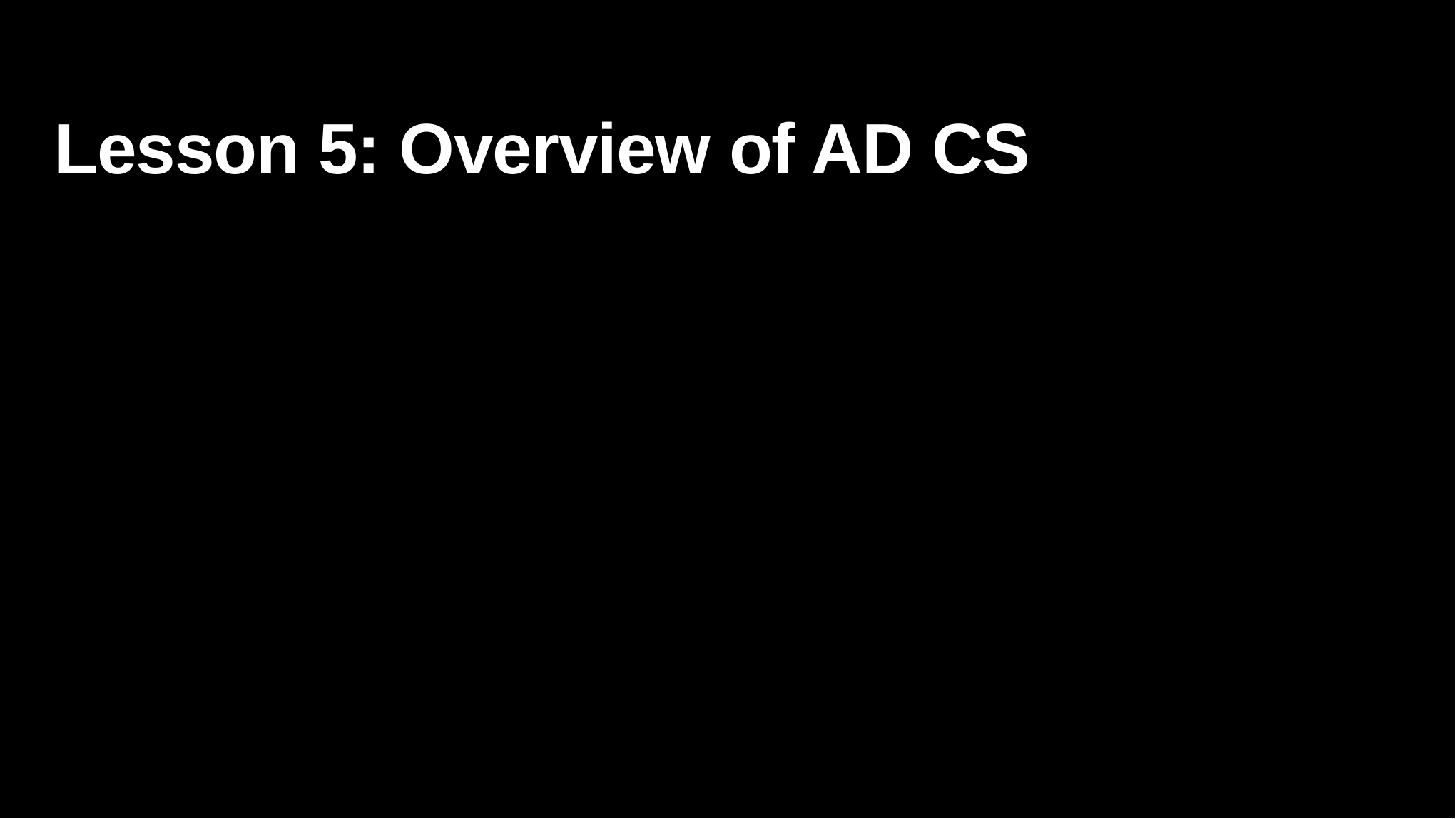

# Lesson 5: Overview of AD CS